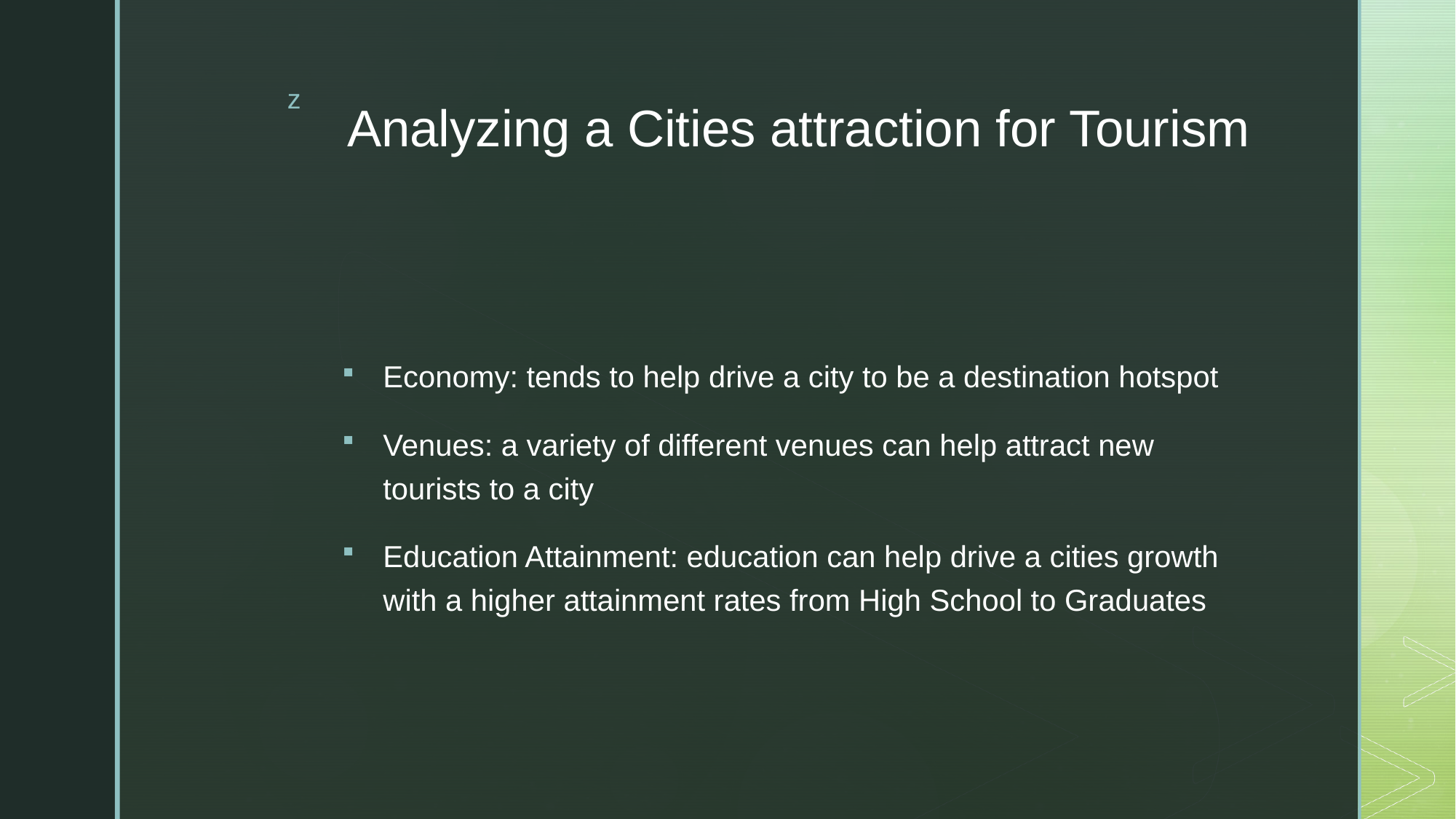

# Analyzing a Cities attraction for Tourism
Economy: tends to help drive a city to be a destination hotspot
Venues: a variety of different venues can help attract new tourists to a city
Education Attainment: education can help drive a cities growth with a higher attainment rates from High School to Graduates